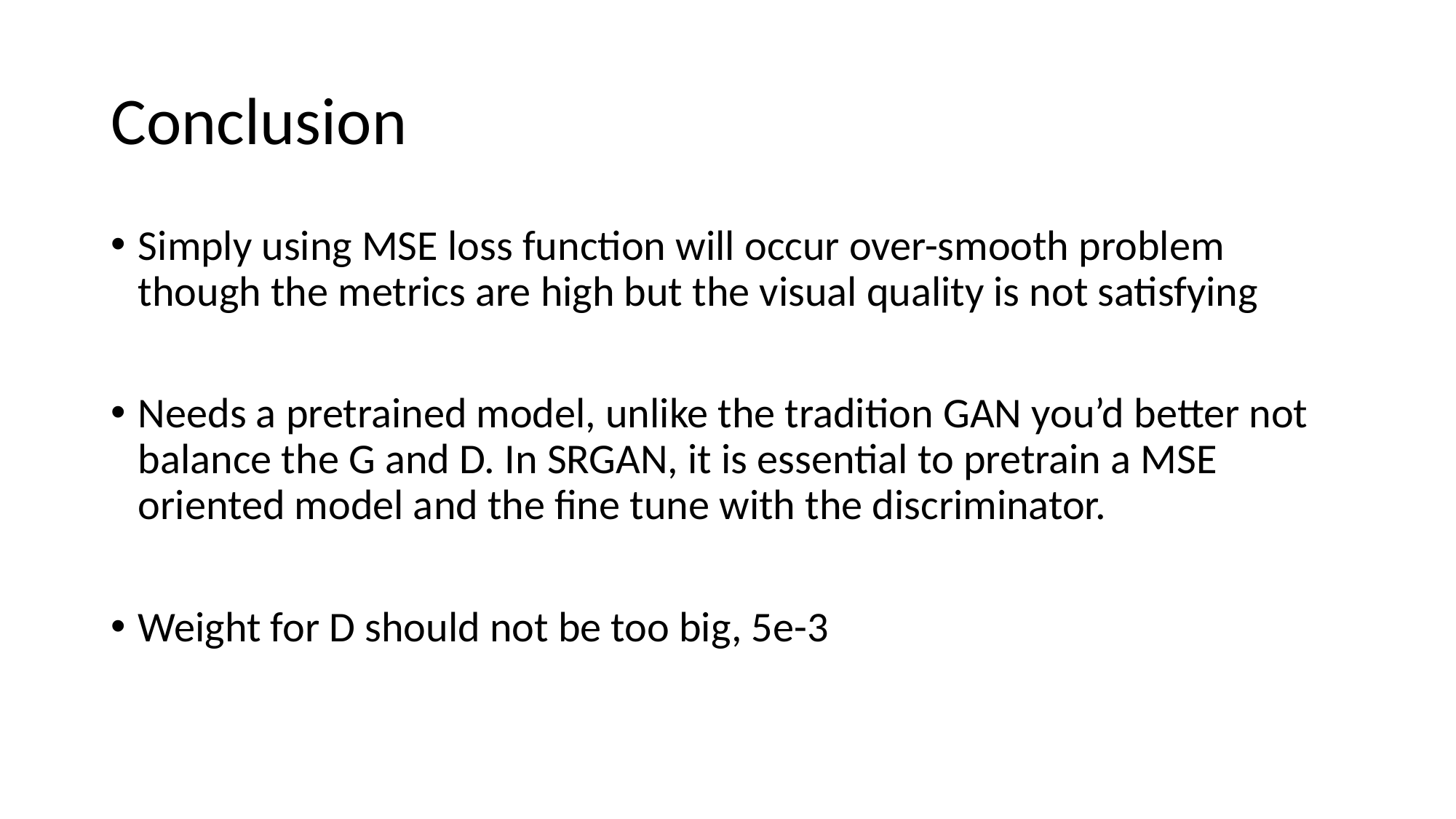

# Conclusion
Simply using MSE loss function will occur over-smooth problem though the metrics are high but the visual quality is not satisfying

Needs a pretrained model, unlike the tradition GAN you’d better not balance the G and D. In SRGAN, it is essential to pretrain a MSE oriented model and the fine tune with the discriminator.

Weight for D should not be too big, 5e-3